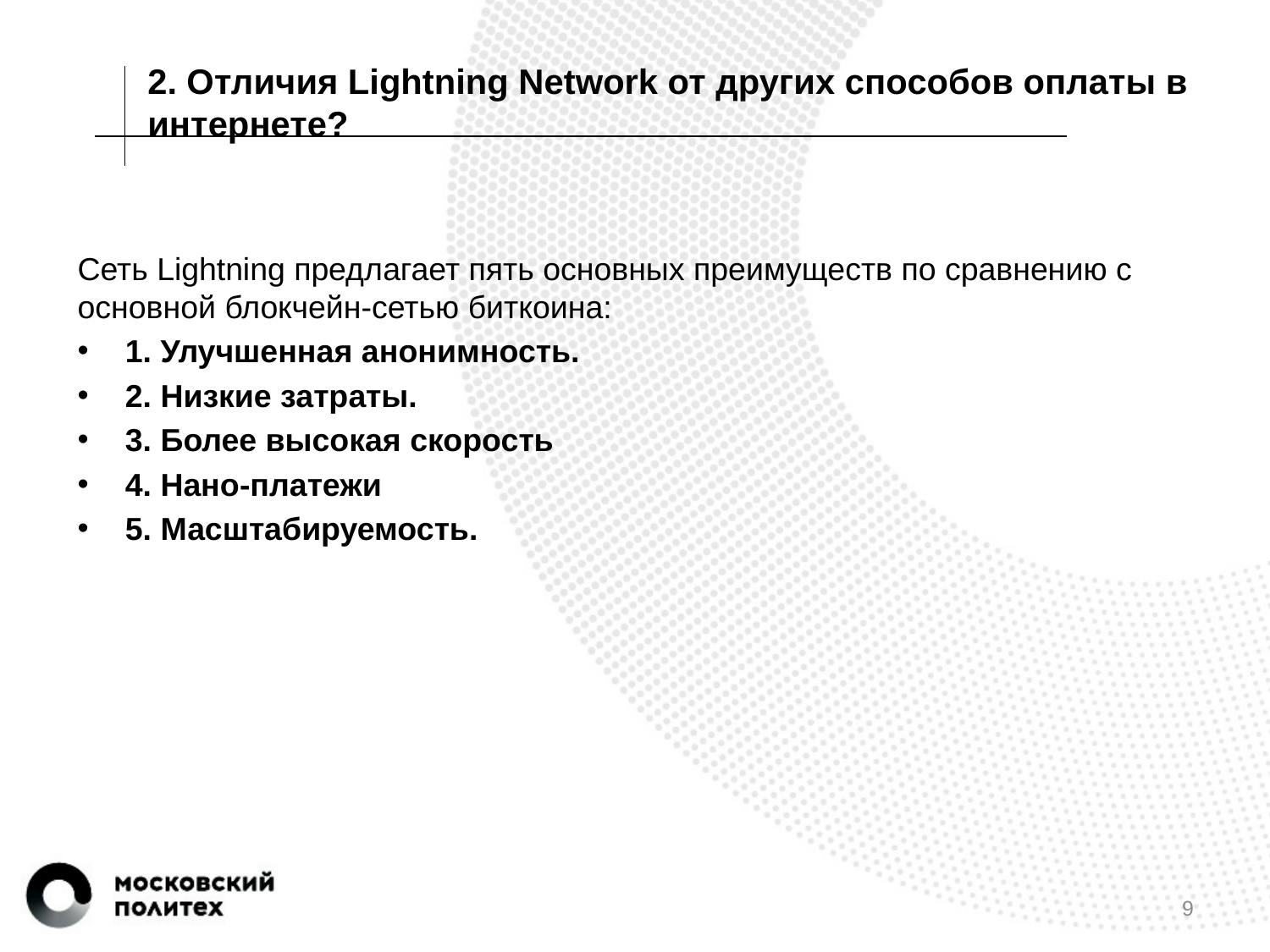

2. Отличия Lightning Network от других способов оплаты в интернете?
#
Сеть Lightning предлагает пять основных преимуществ по сравнению с основной блокчейн-сетью биткоина:
1. Улучшенная анонимность.
2. Низкие затраты.
3. Более высокая скорость
4. Нано-платежи
5. Масштабируемость.
9